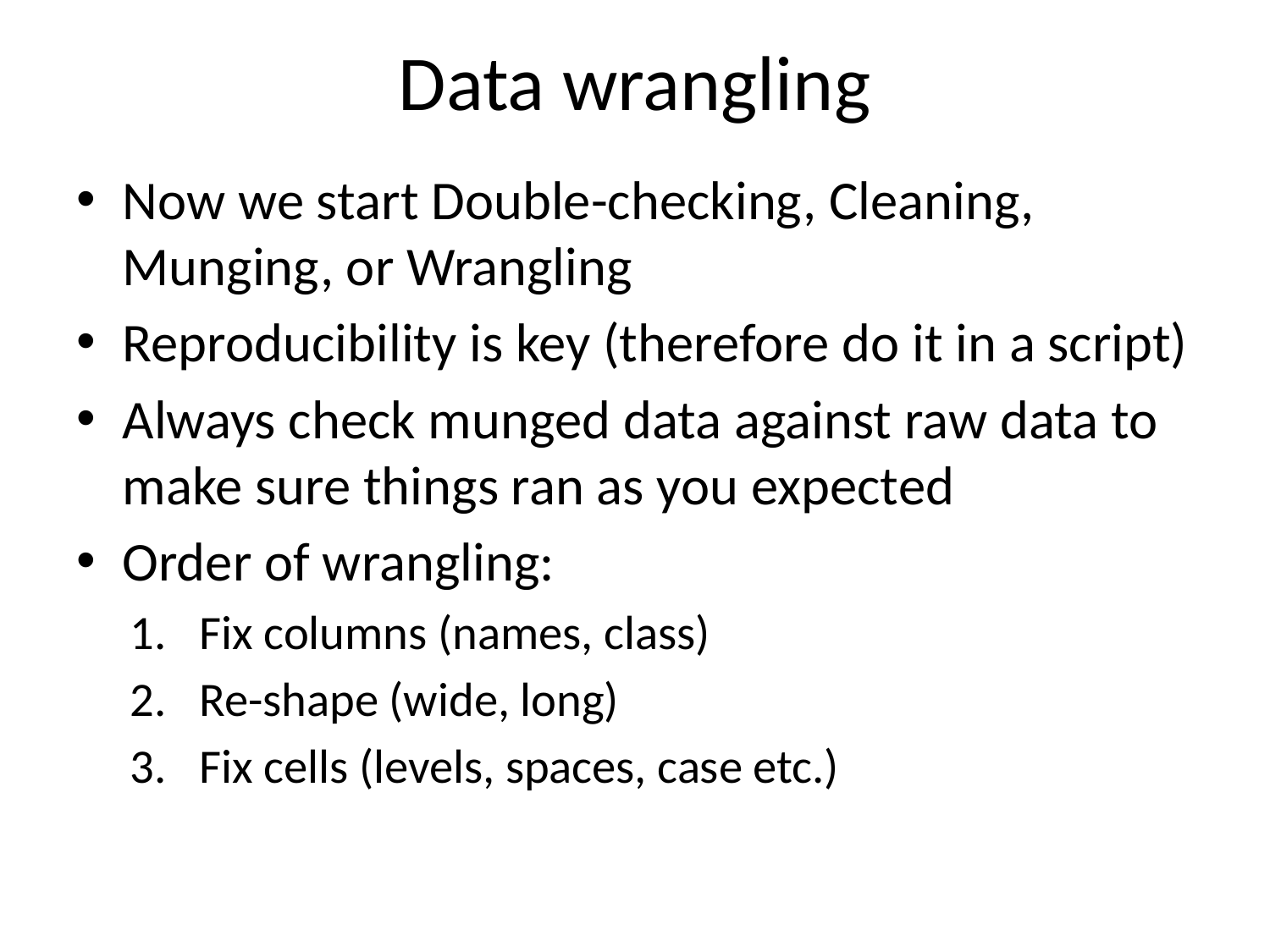

# Data wrangling
Now we start Double-checking, Cleaning, Munging, or Wrangling
Reproducibility is key (therefore do it in a script)
Always check munged data against raw data to make sure things ran as you expected
Order of wrangling:
Fix columns (names, class)
Re-shape (wide, long)
Fix cells (levels, spaces, case etc.)